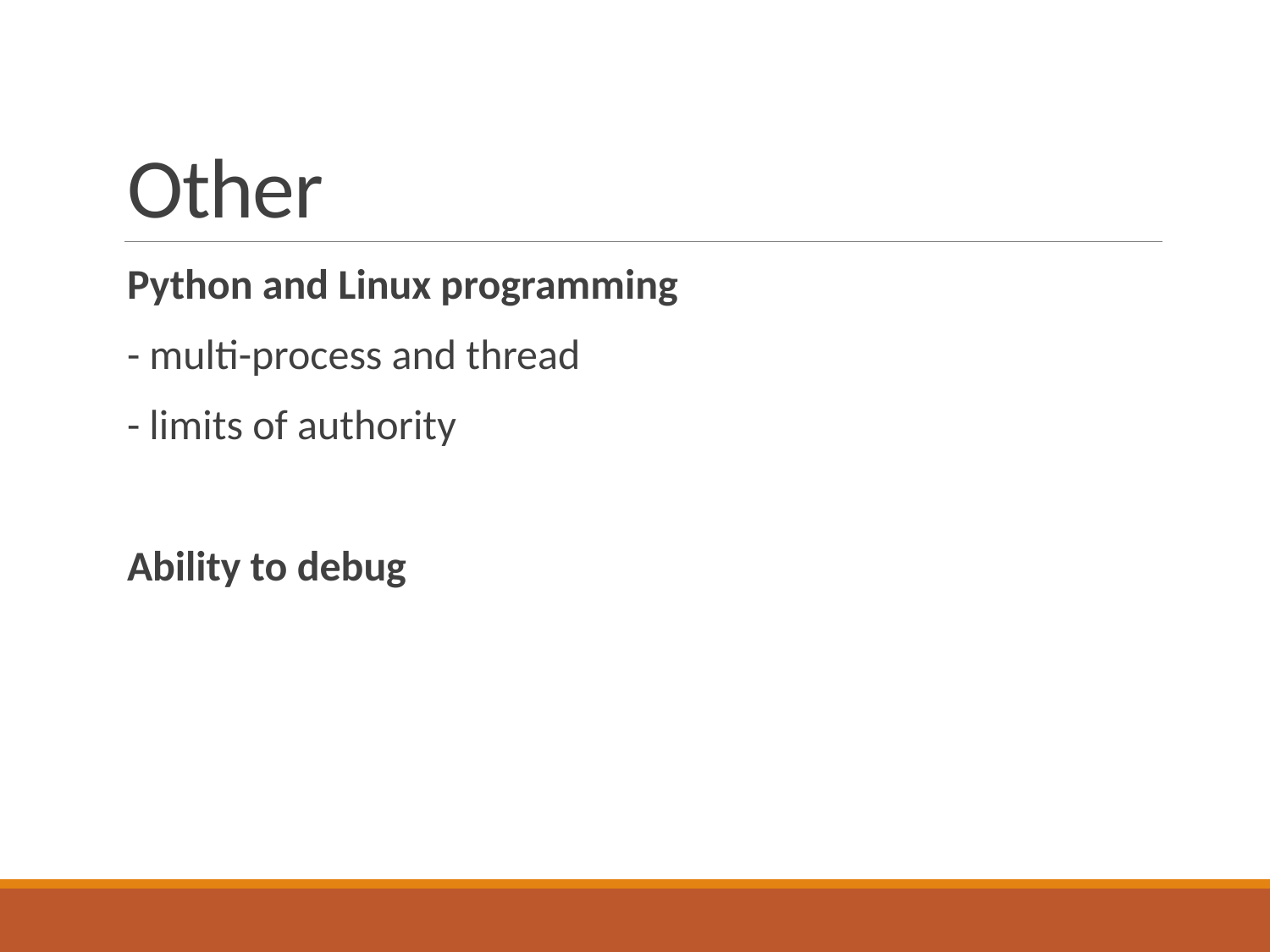

# Other
Python and Linux programming
- multi-process and thread
- limits of authority

Ability to debug